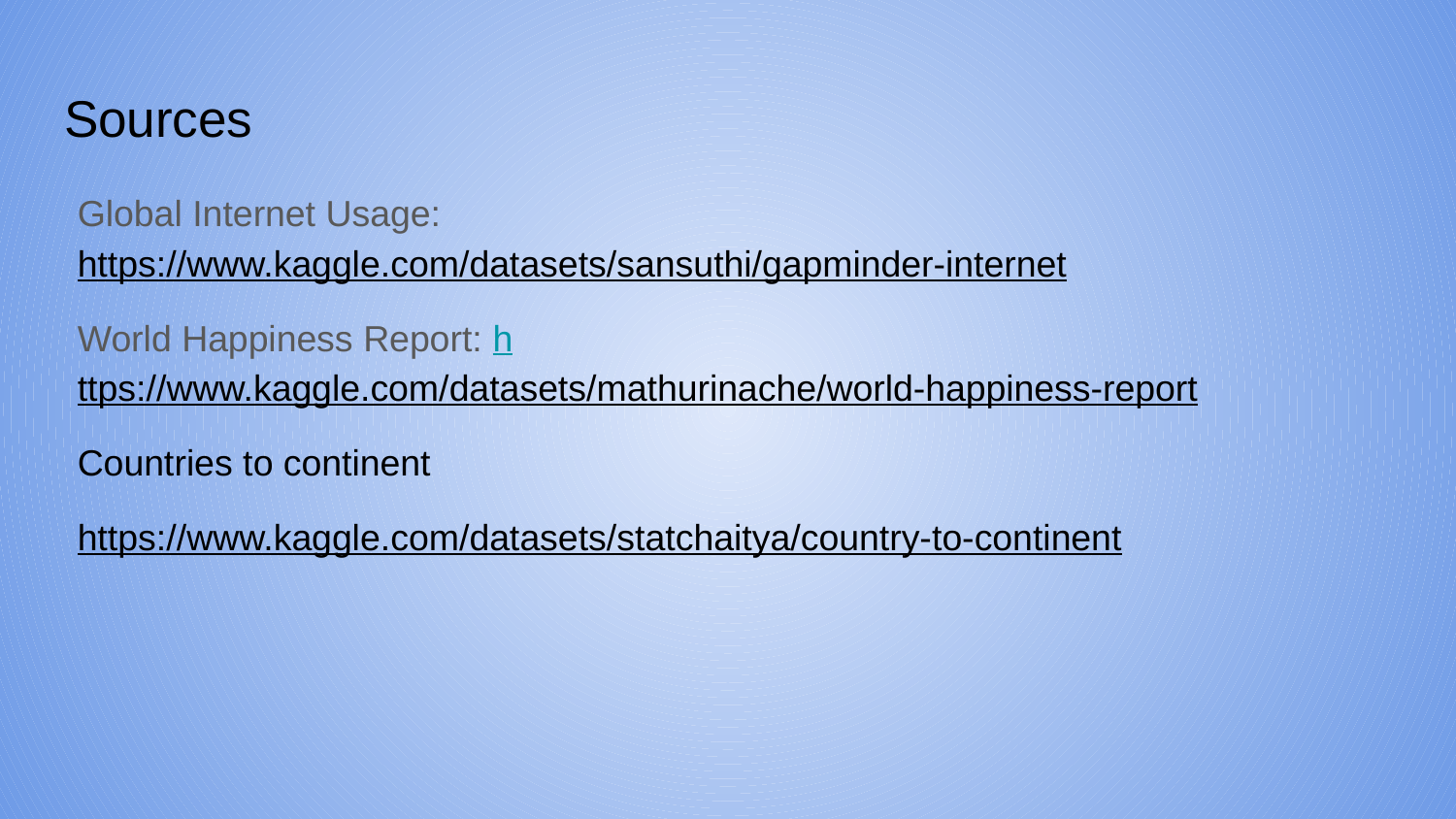

# Sources
Global Internet Usage: https://www.kaggle.com/datasets/sansuthi/gapminder-internet
World Happiness Report: https://www.kaggle.com/datasets/mathurinache/world-happiness-report
Countries to continent
https://www.kaggle.com/datasets/statchaitya/country-to-continent